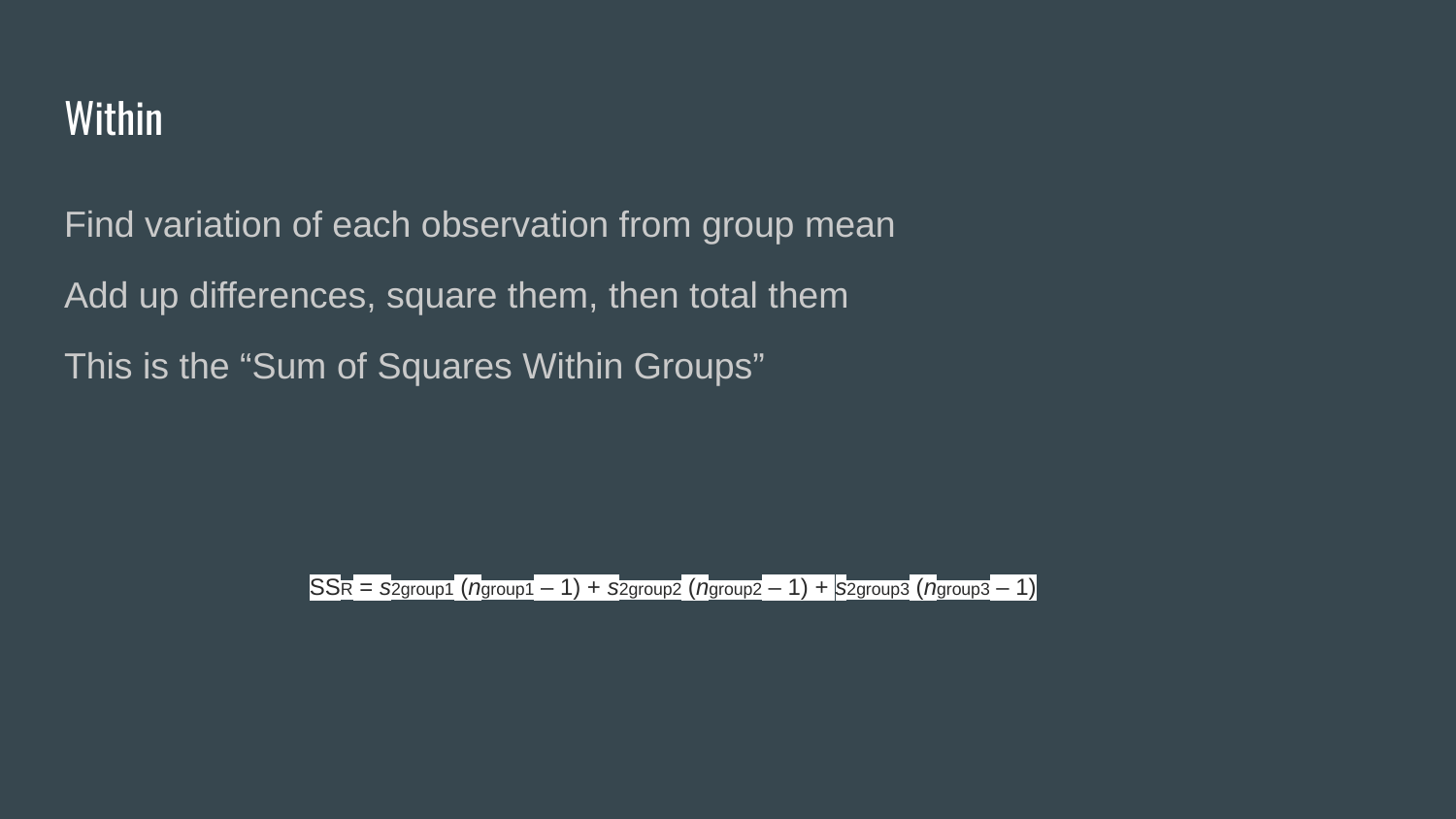

# Within
Find variation of each observation from group mean
Add up differences, square them, then total them
This is the “Sum of Squares Within Groups”
SSR = s2group1 (ngroup1 – 1) + s2group2 (ngroup2 – 1) + s2group3 (ngroup3 – 1)